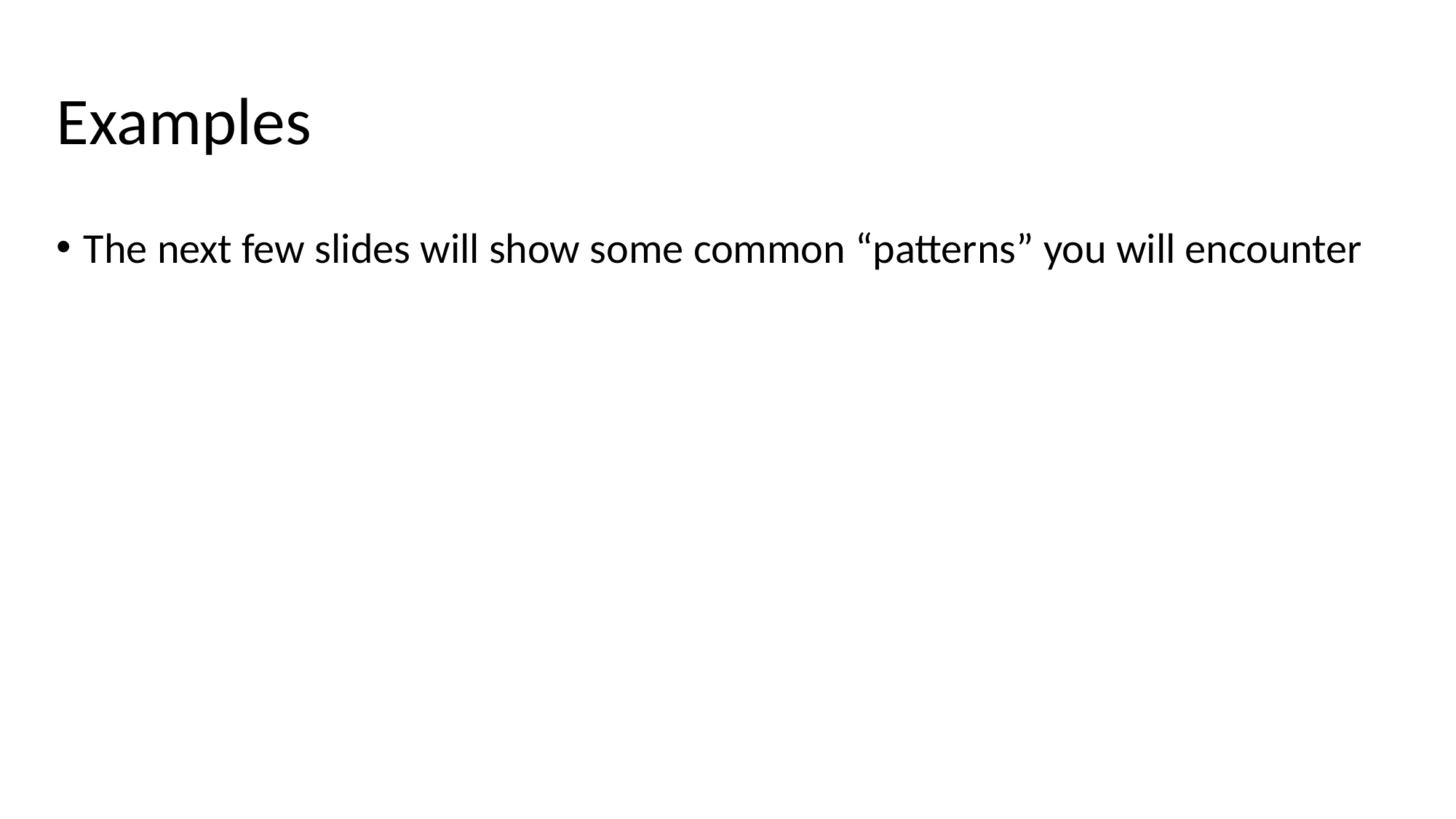

# Examples
The next few slides will show some common “patterns” you will encounter